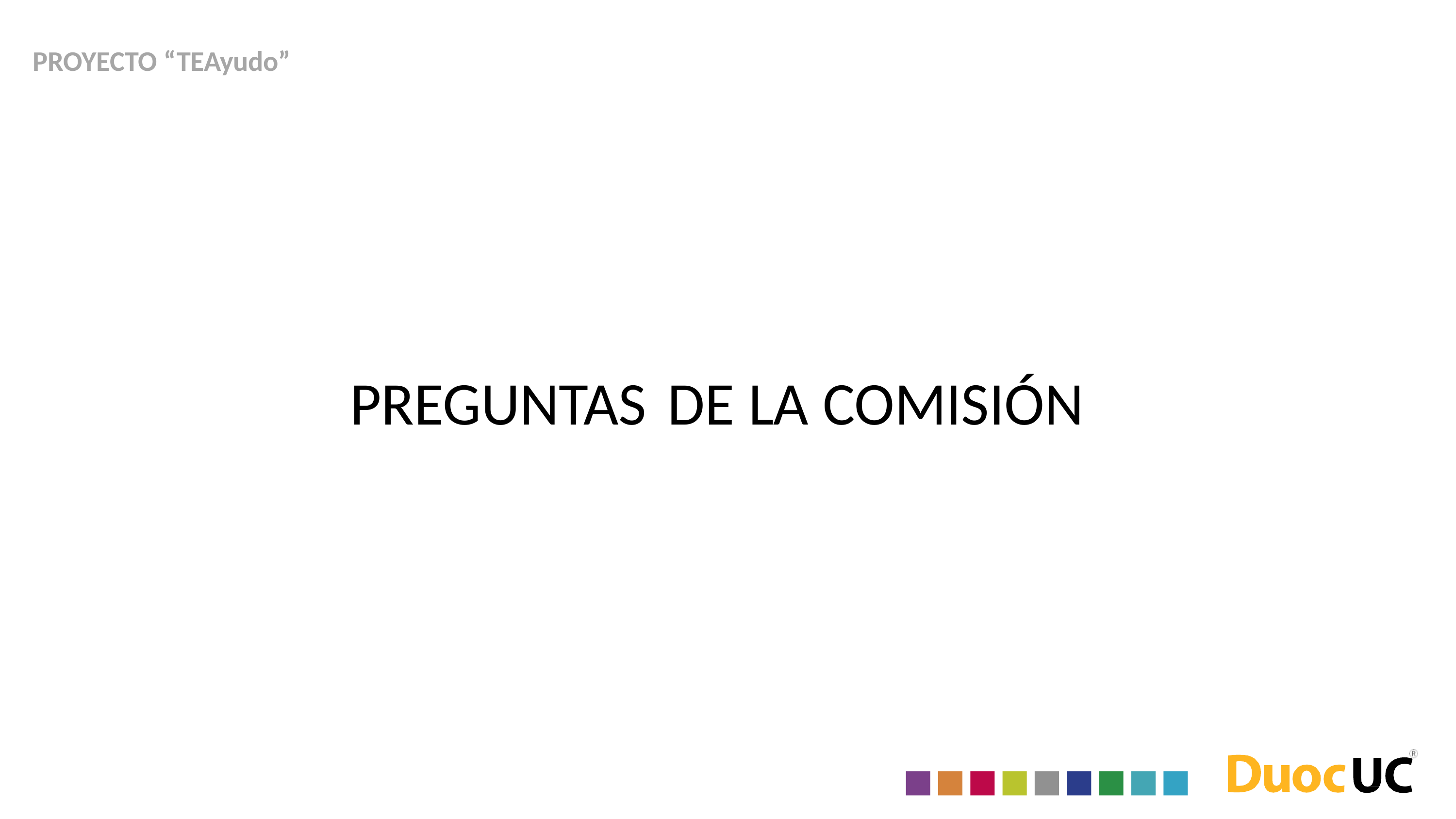

# PROYECTO “TEAyudo”
PREGUNTAS	DE	LA	COMISIÓN